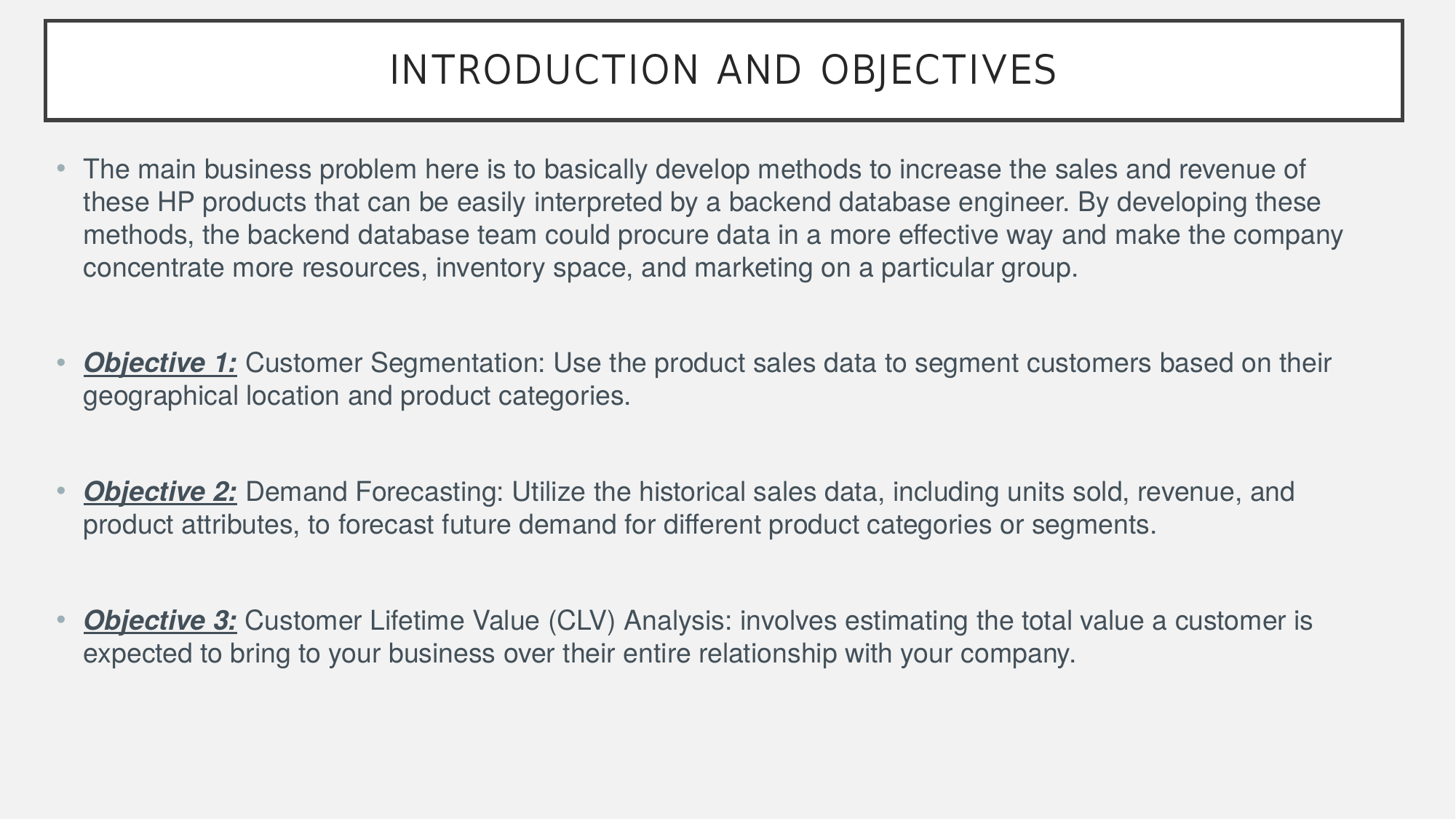

# Introduction and Objectives
The main business problem here is to basically develop methods to increase the sales and revenue of these HP products that can be easily interpreted by a backend database engineer. By developing these methods, the backend database team could procure data in a more effective way and make the company concentrate more resources, inventory space, and marketing on a particular group.

Objective 1: Customer Segmentation: Use the product sales data to segment customers based on their geographical location and product categories.

Objective 2: Demand Forecasting: Utilize the historical sales data, including units sold, revenue, and product attributes, to forecast future demand for different product categories or segments.

Objective 3: Customer Lifetime Value (CLV) Analysis: involves estimating the total value a customer is expected to bring to your business over their entire relationship with your company.